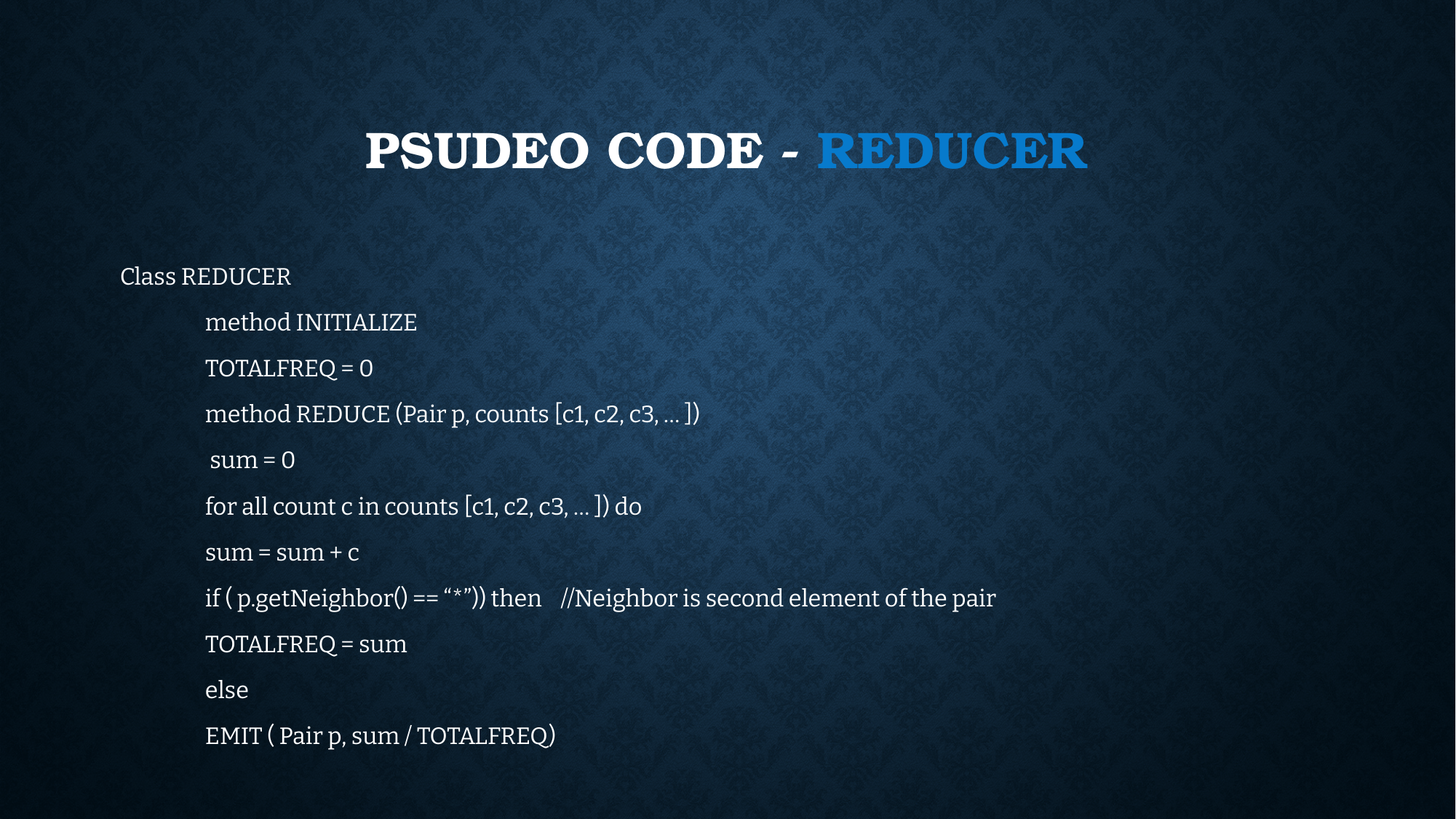

# PSUDEO CODE - REDUCER
Class REDUCER
	method INITIALIZE
		TOTALFREQ = 0
	method REDUCE (Pair p, counts [c1, c2, c3, … ])
		 sum = 0
		for all count c in counts [c1, c2, c3, … ]) do
			sum = sum + c
		if ( p.getNeighbor() == “*”)) then    //Neighbor is second element of the pair
			TOTALFREQ = sum
		else
			EMIT ( Pair p, sum / TOTALFREQ)